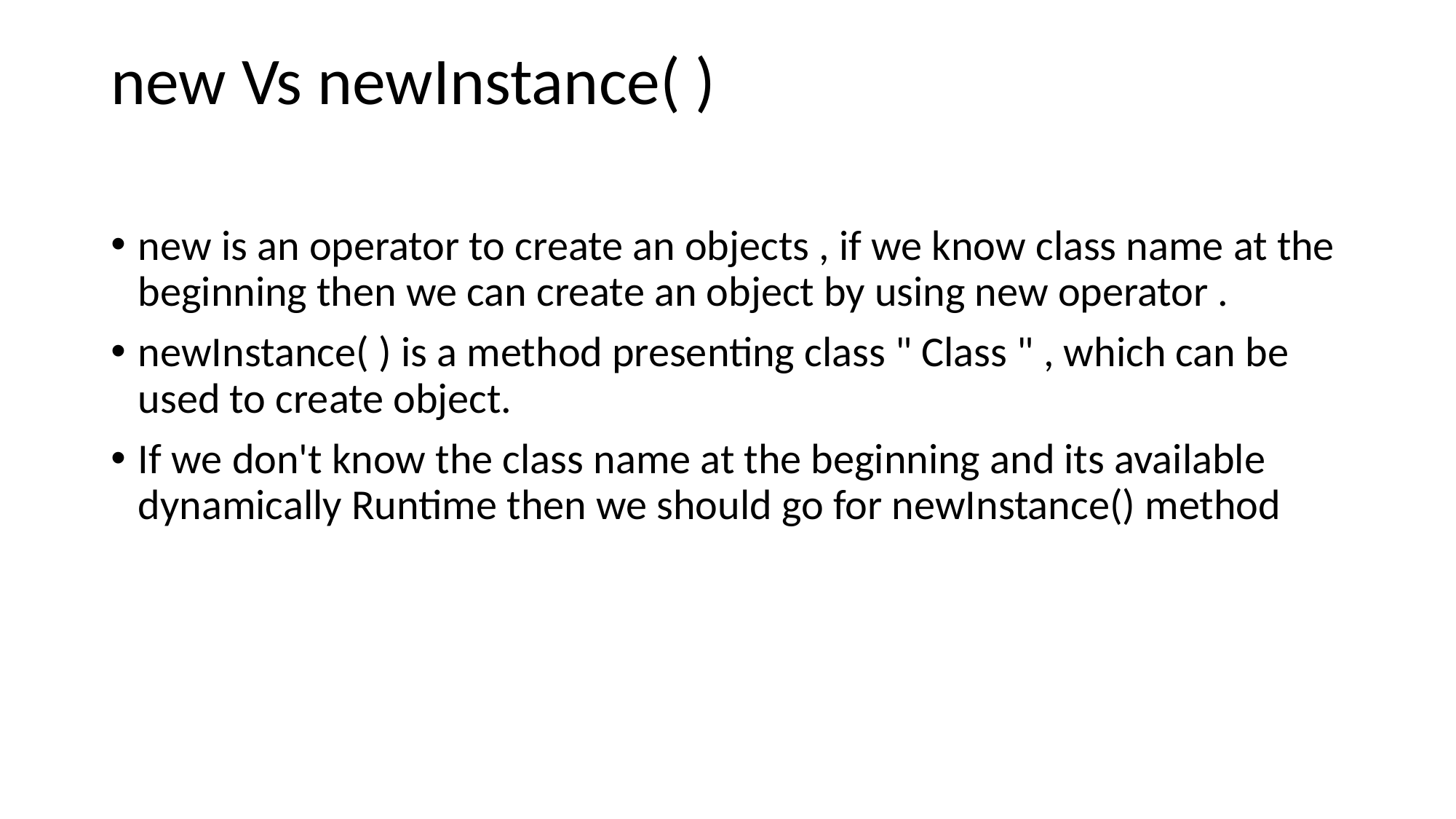

# new Vs newInstance( )
new is an operator to create an objects , if we know class name at the beginning then we can create an object by using new operator .
newInstance( ) is a method presenting class " Class " , which can be used to create object.
If we don't know the class name at the beginning and its available dynamically Runtime then we should go for newInstance() method